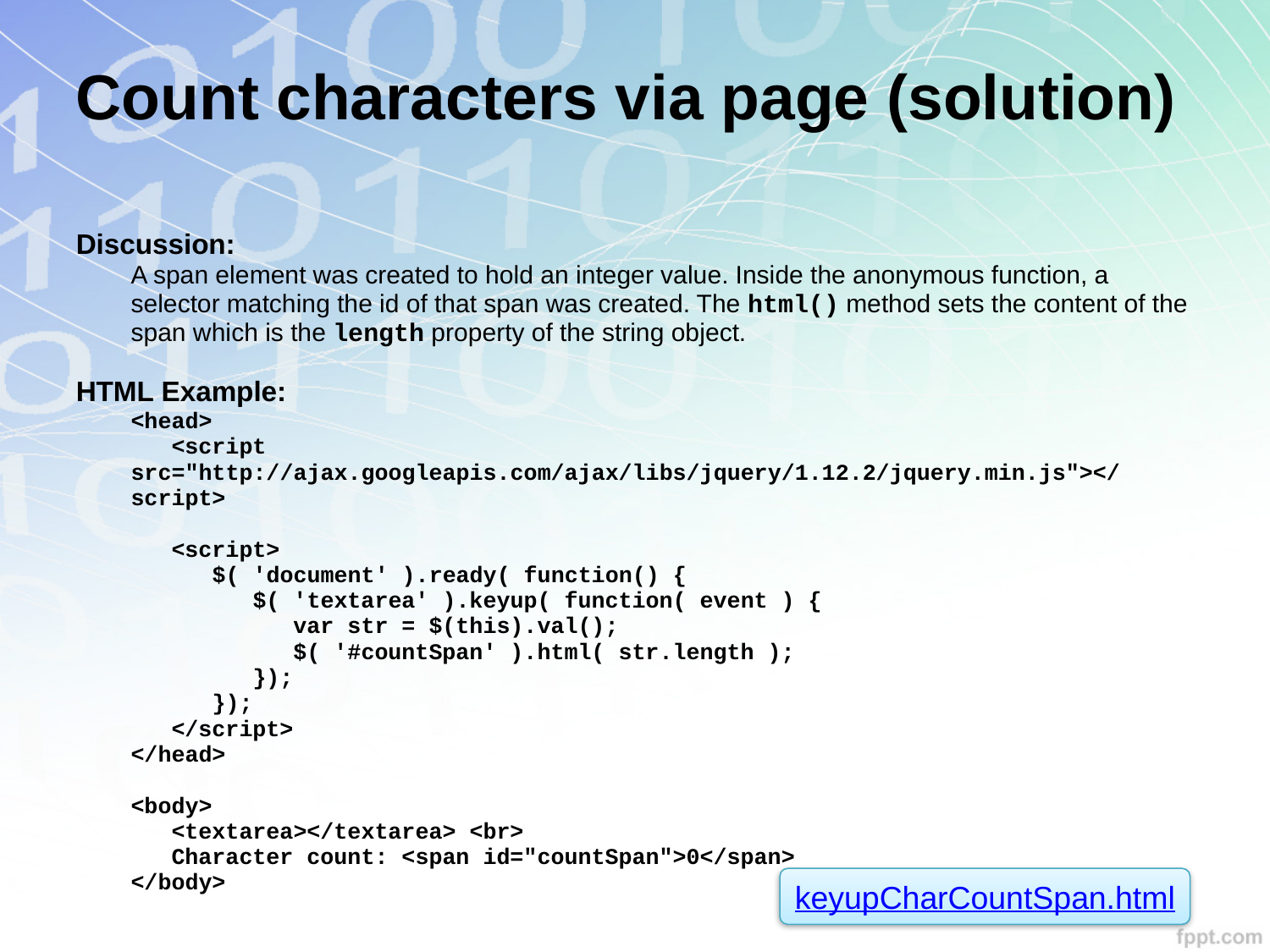

Count characters via page (solution)
Discussion:
A span element was created to hold an integer value. Inside the anonymous function, a selector matching the id of that span was created. The html() method sets the content of the span which is the length property of the string object.

HTML Example:
<head>
   <script src="http://ajax.googleapis.com/ajax/libs/jquery/1.12.2/jquery.min.js"></script>

   <script>
      $( 'document' ).ready( function() {
         $( 'textarea' ).keyup( function( event ) {
            var str = $(this).val();
            $( '#countSpan' ).html( str.length );
         });
      });
   </script>
</head>

<body>
   <textarea></textarea> <br>
   Character count: <span id="countSpan">0</span>
</body>
keyupCharCountSpan.html